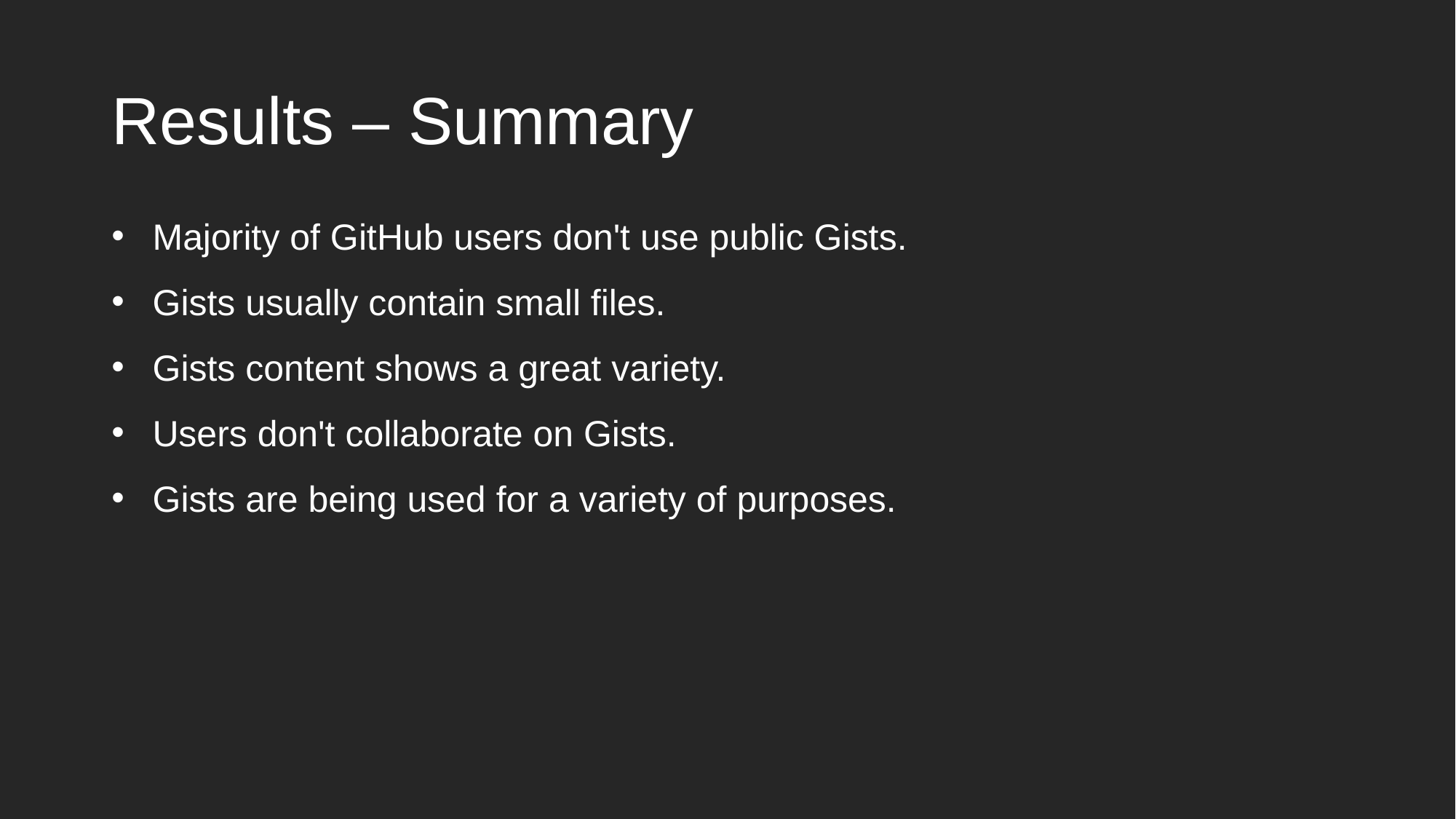

# Results – Summary
Majority of GitHub users don't use public Gists.
Gists usually contain small files.
Gists content shows a great variety.
Users don't collaborate on Gists.
Gists are being used for a variety of purposes.